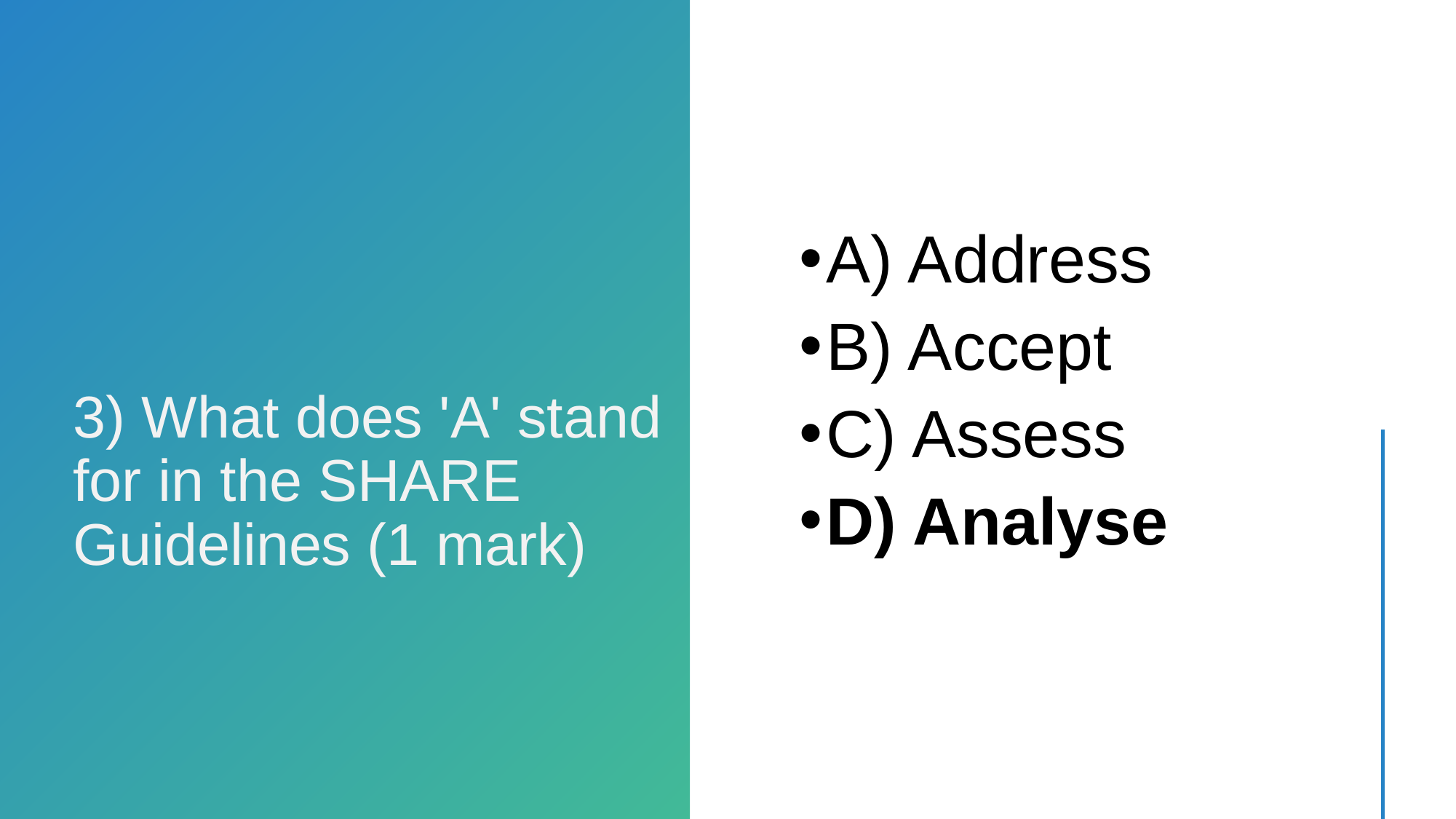

A) Address
B) Accept
C) Assess
D) Analyse
# 3) What does 'A' stand for in the SHARE Guidelines (1 mark)